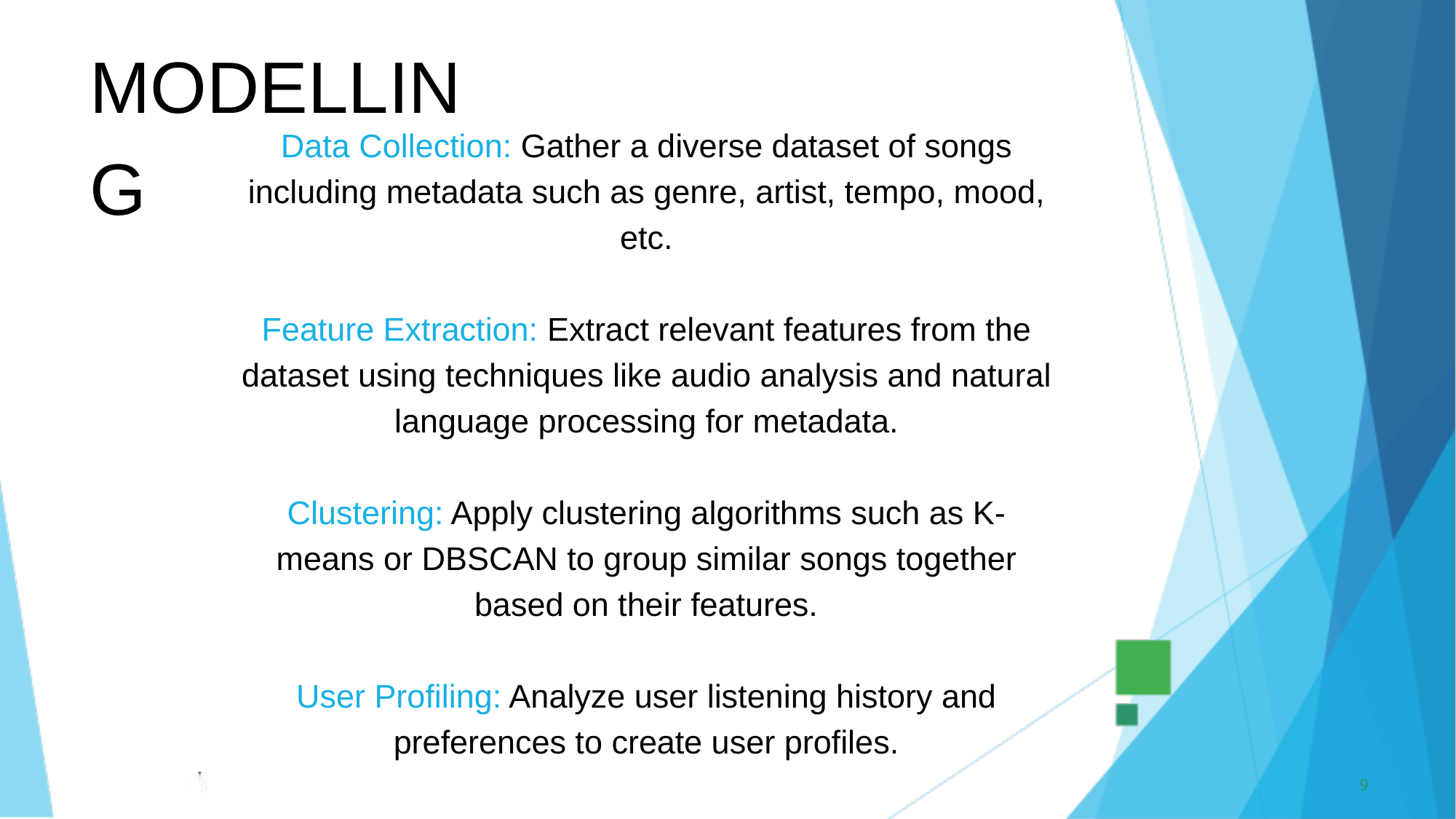

MODELLING
Data Collection: Gather a diverse dataset of songs including metadata such as genre, artist, tempo, mood, etc.

Feature Extraction: Extract relevant features from the dataset using techniques like audio analysis and natural language processing for metadata.

Clustering: Apply clustering algorithms such as K-means or DBSCAN to group similar songs together based on their features.

User Profiling: Analyze user listening history and preferences to create user profiles.

9